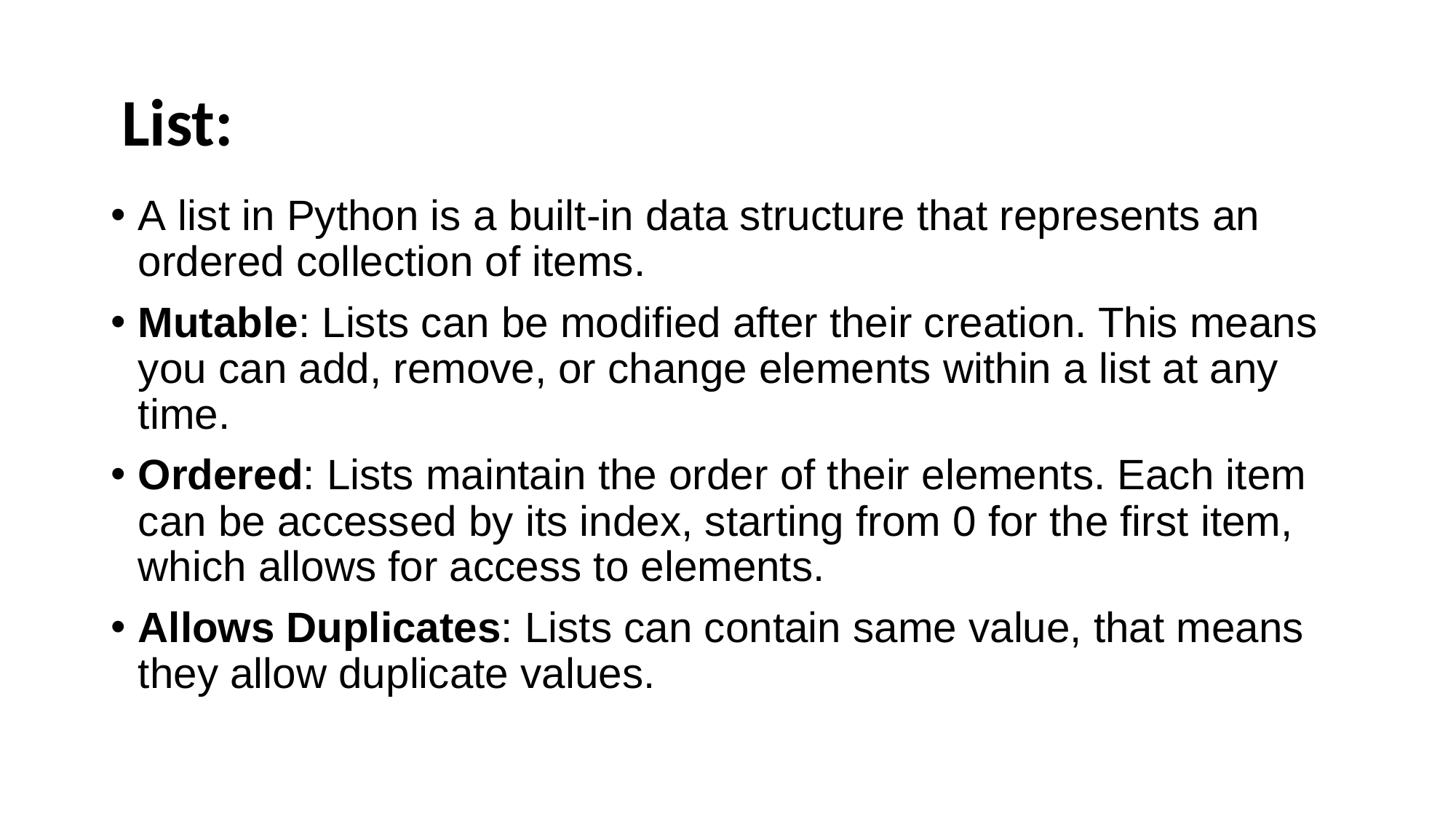

# List:
A list in Python is a built-in data structure that represents an ordered collection of items.
Mutable: Lists can be modified after their creation. This means you can add, remove, or change elements within a list at any time.
Ordered: Lists maintain the order of their elements. Each item can be accessed by its index, starting from 0 for the first item, which allows for access to elements.
Allows Duplicates: Lists can contain same value, that means they allow duplicate values.